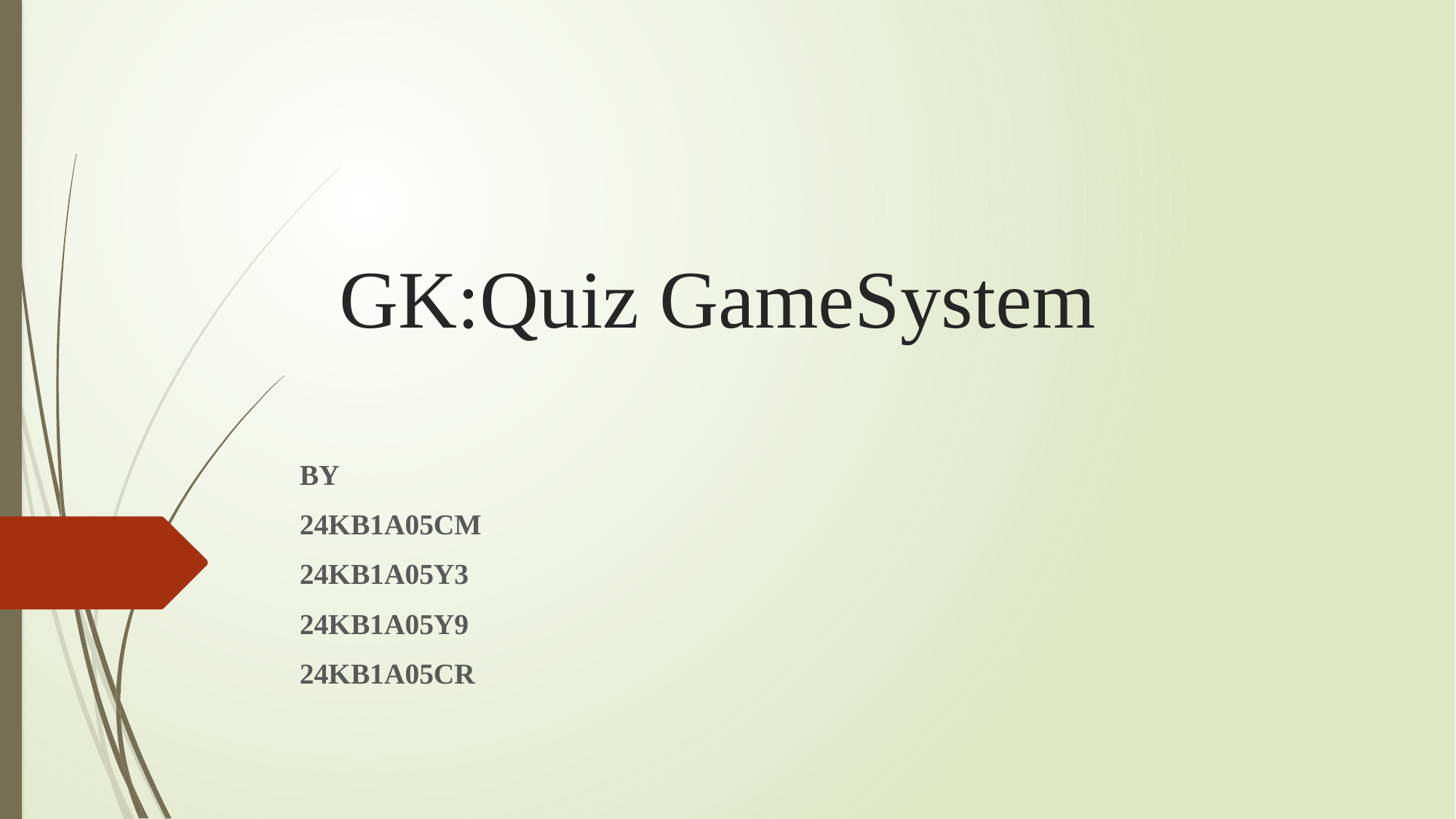

# GK:Quiz GameSystem
BY
24KB1A05CM
24KB1A05Y3
24KB1A05Y9
24KB1A05CR